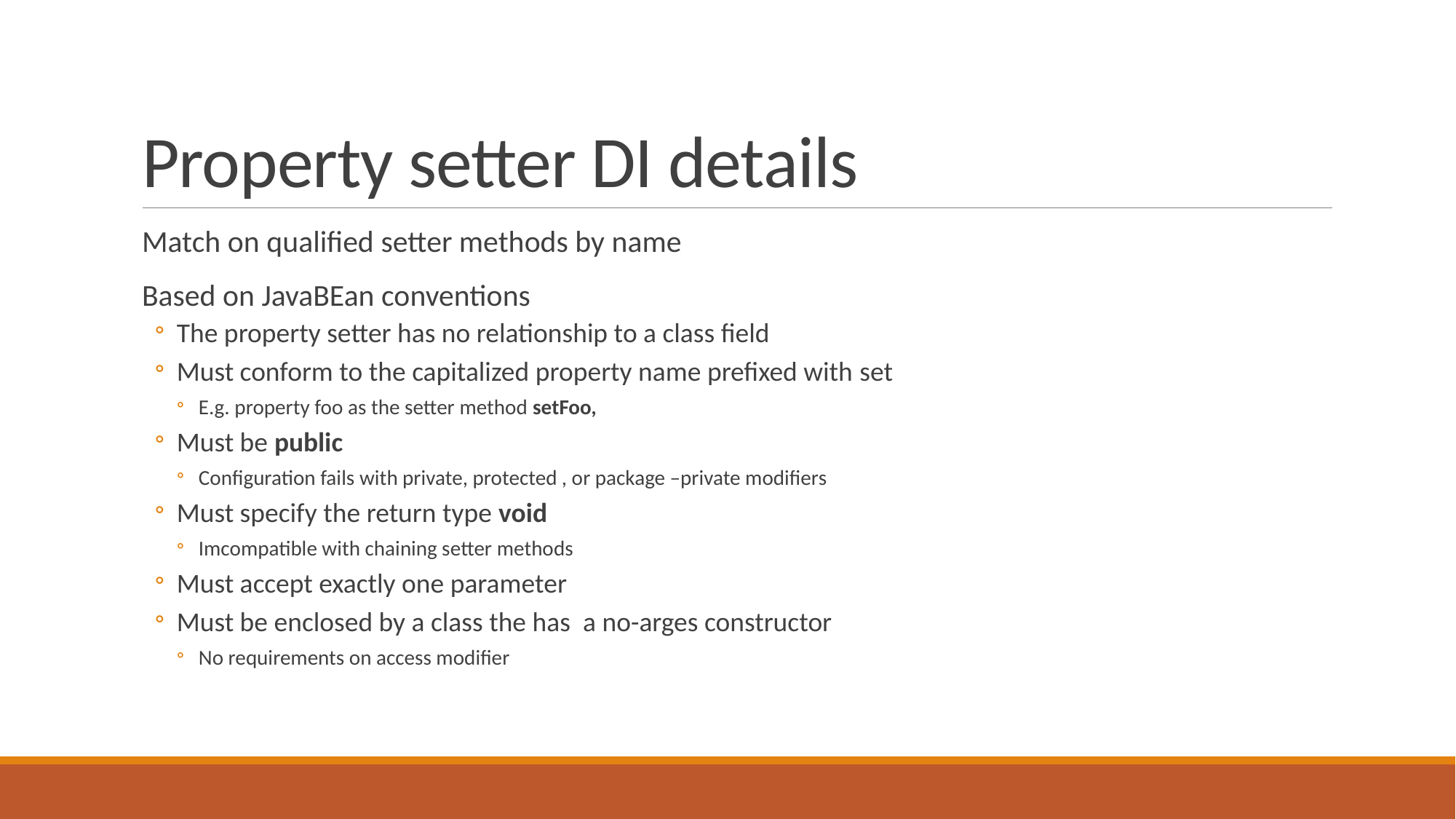

# Property setter DI details
Match on qualified setter methods by name
Based on JavaBEan conventions
The property setter has no relationship to a class field
Must conform to the capitalized property name prefixed with set
E.g. property foo as the setter method setFoo,
Must be public
Configuration fails with private, protected , or package –private modifiers
Must specify the return type void
Imcompatible with chaining setter methods
Must accept exactly one parameter
Must be enclosed by a class the has  a no-arges constructor
No requirements on access modifier